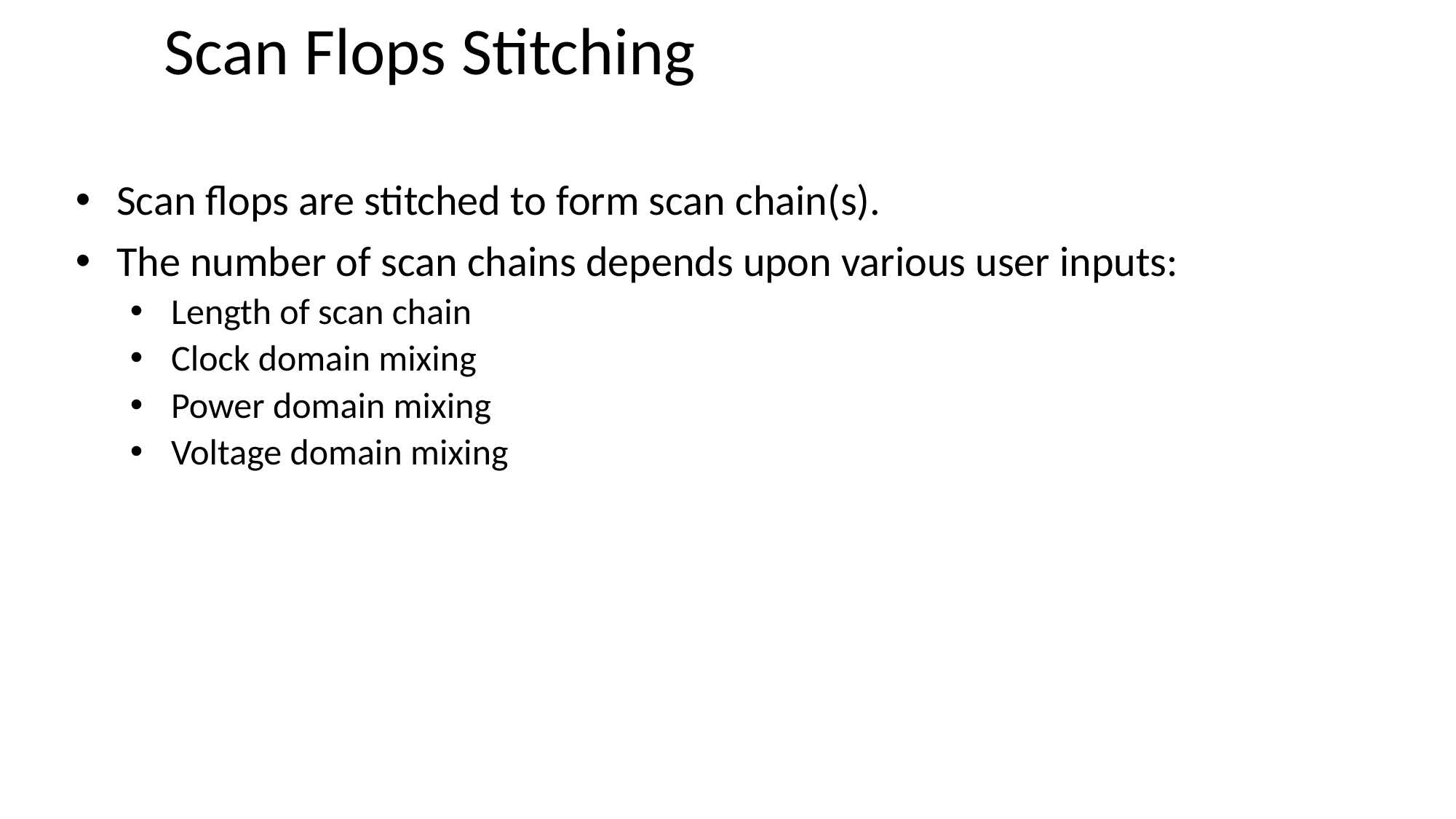

Scan Flops Stitching
Scan flops are stitched to form scan chain(s).
The number of scan chains depends upon various user inputs:
Length of scan chain
Clock domain mixing
Power domain mixing
Voltage domain mixing